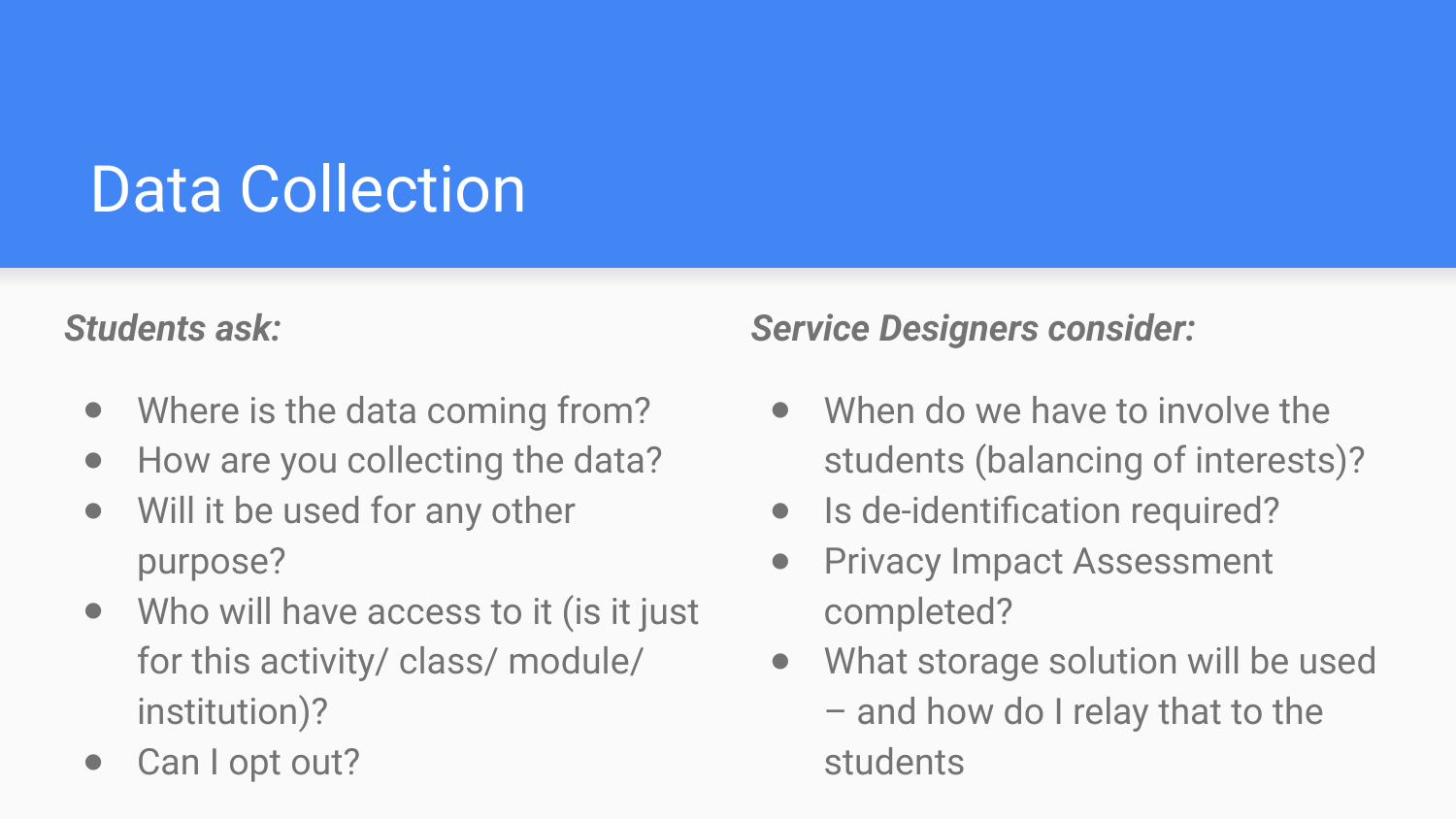

# Data Collection
Students ask:
Where is the data coming from?
How are you collecting the data?
Will it be used for any other purpose?
Who will have access to it (is it just for this activity/ class/ module/ institution)?
Can I opt out?

Service Designers consider:
When do we have to involve the students (balancing of interests)?
Is de-identification required?
Privacy Impact Assessment completed?
What storage solution will be used – and how do I relay that to the students